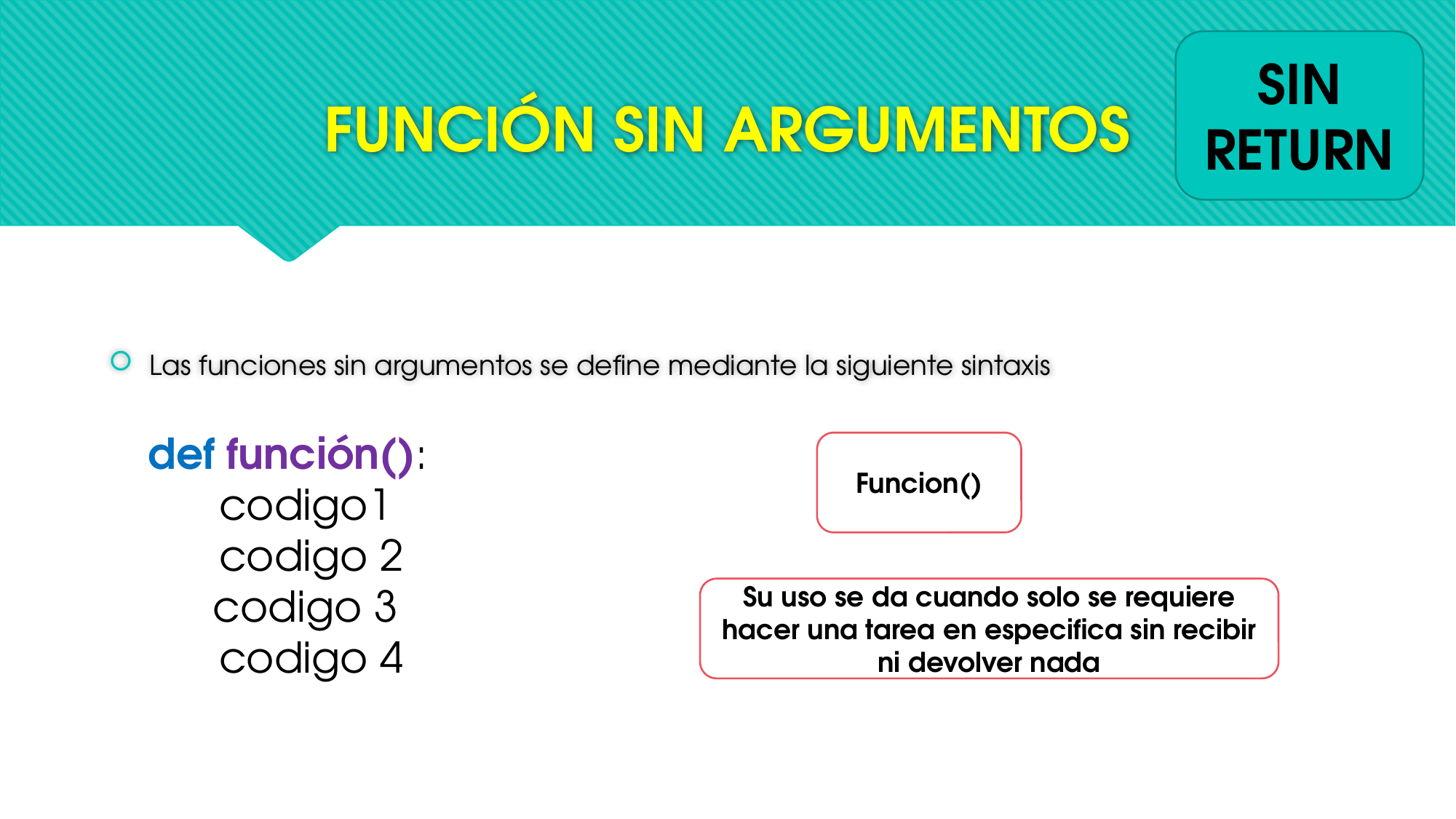

SIN RETURN
# FUNCIÓN SIN ARGUMENTOS
Las funciones sin argumentos se define mediante la siguiente sintaxis

def función():
   codigo1
    codigo 2
    codigo 3
    codigo 4
Funcion()
Su uso se da cuando solo se requiere hacer una tarea en especifica sin recibir ni devolver nada